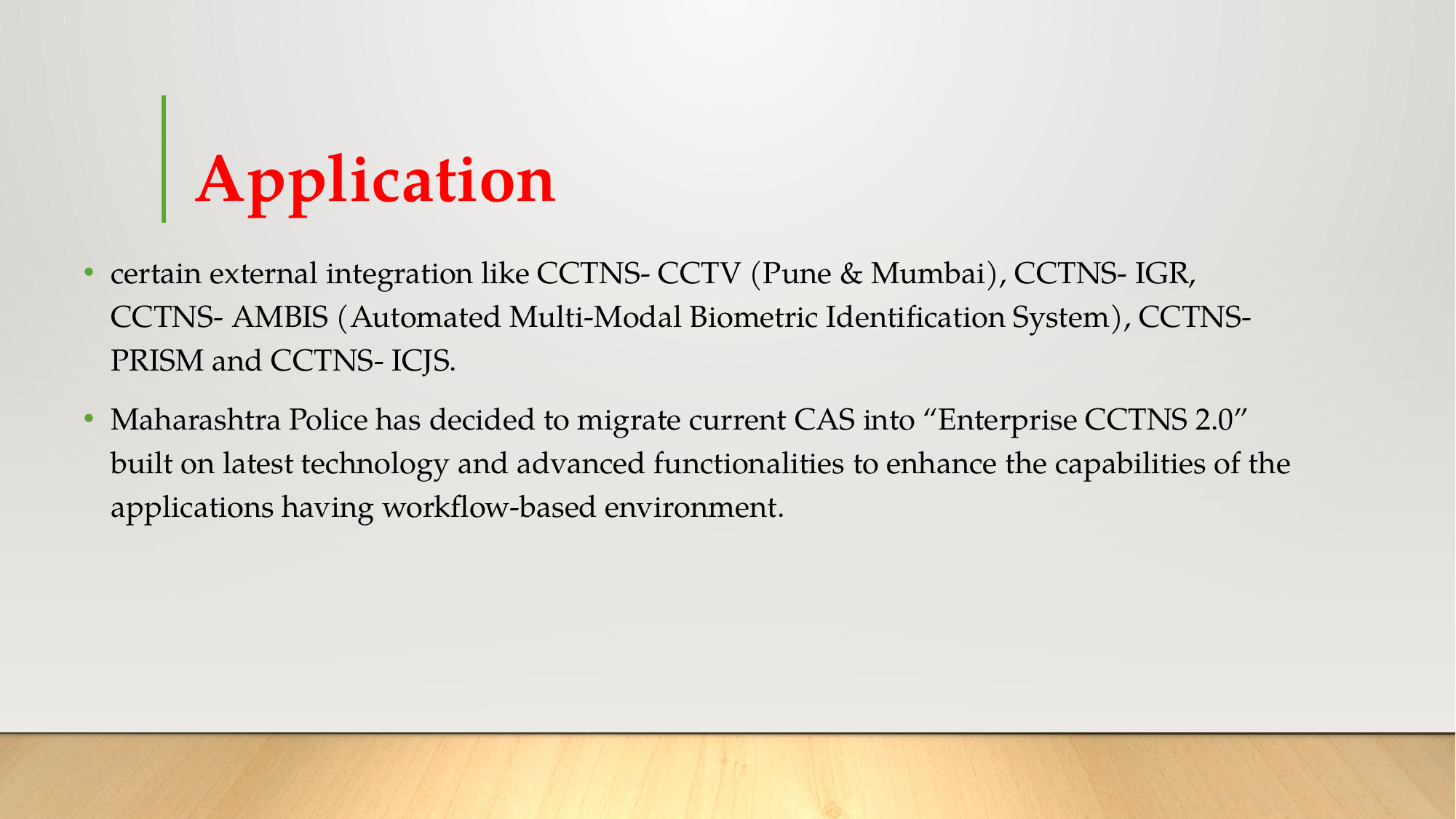

# Application
certain external integration like CCTNS- CCTV (Pune & Mumbai), CCTNS- IGR, CCTNS- AMBIS (Automated Multi-Modal Biometric Identification System), CCTNS- PRISM and CCTNS- ICJS.
Maharashtra Police has decided to migrate current CAS into “Enterprise CCTNS 2.0” built on latest technology and advanced functionalities to enhance the capabilities of the applications having workflow-based environment.